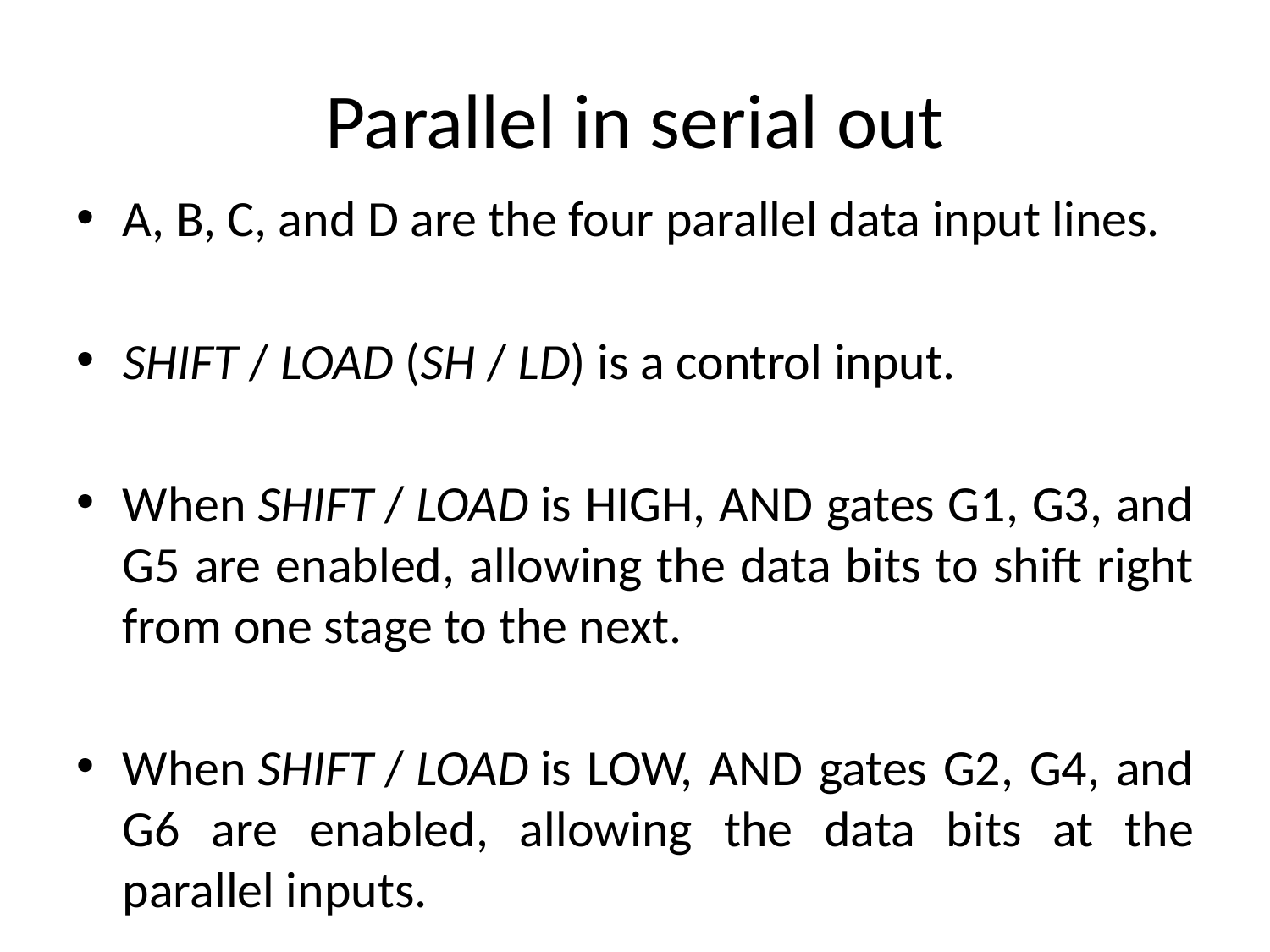

# Parallel in serial out
A, B, C, and D are the four parallel data input lines.

SHIFT / LOAD (SH / LD) is a control input.

When SHIFT / LOAD is HIGH, AND gates G1, G3, and G5 are enabled, allowing the data bits to shift right from one stage to the next.

When SHIFT / LOAD is LOW, AND gates G2, G4, and G6 are enabled, allowing the data bits at the parallel inputs.